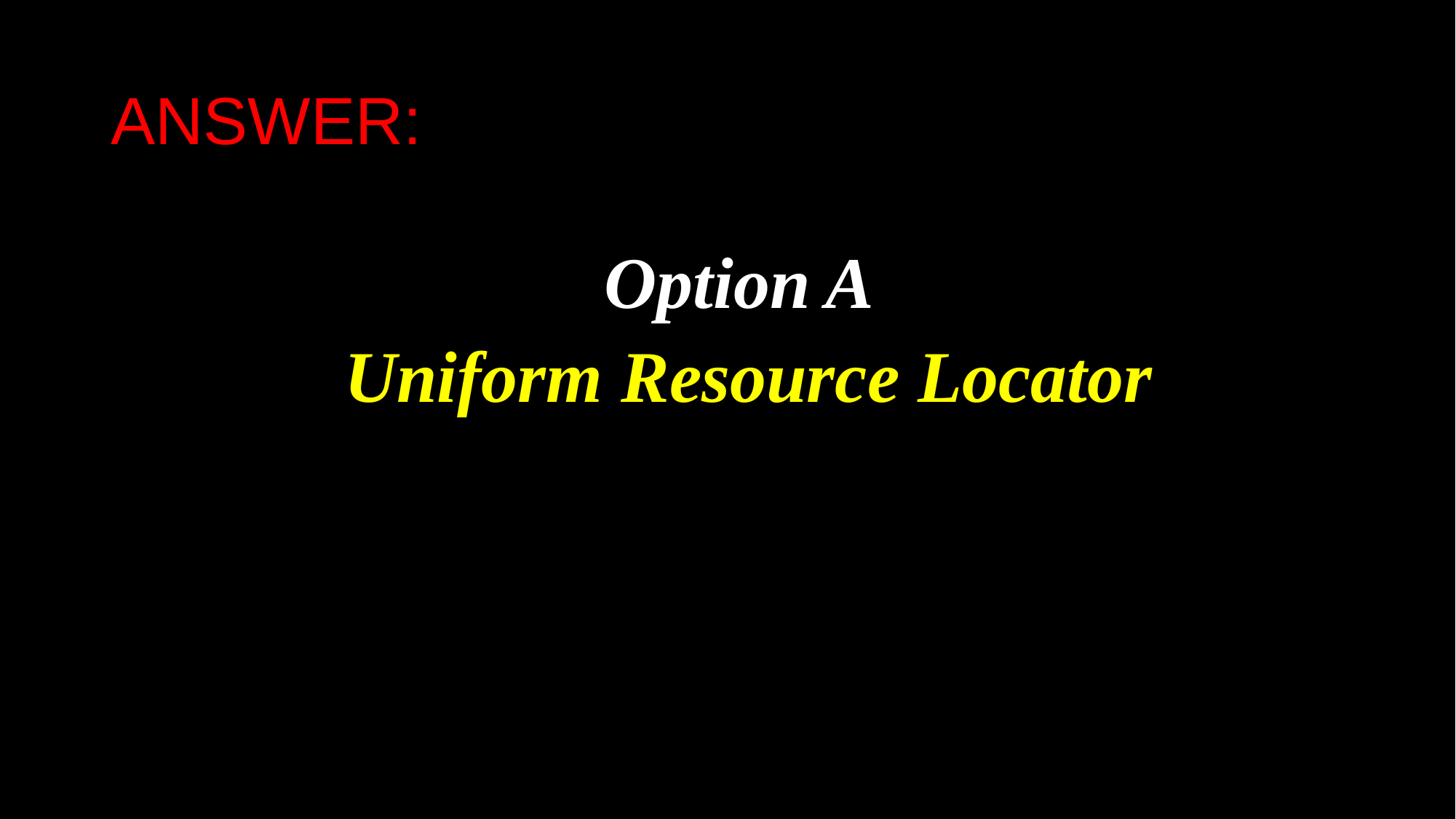

# ANSWER:
Option A
Uniform Resource Locator